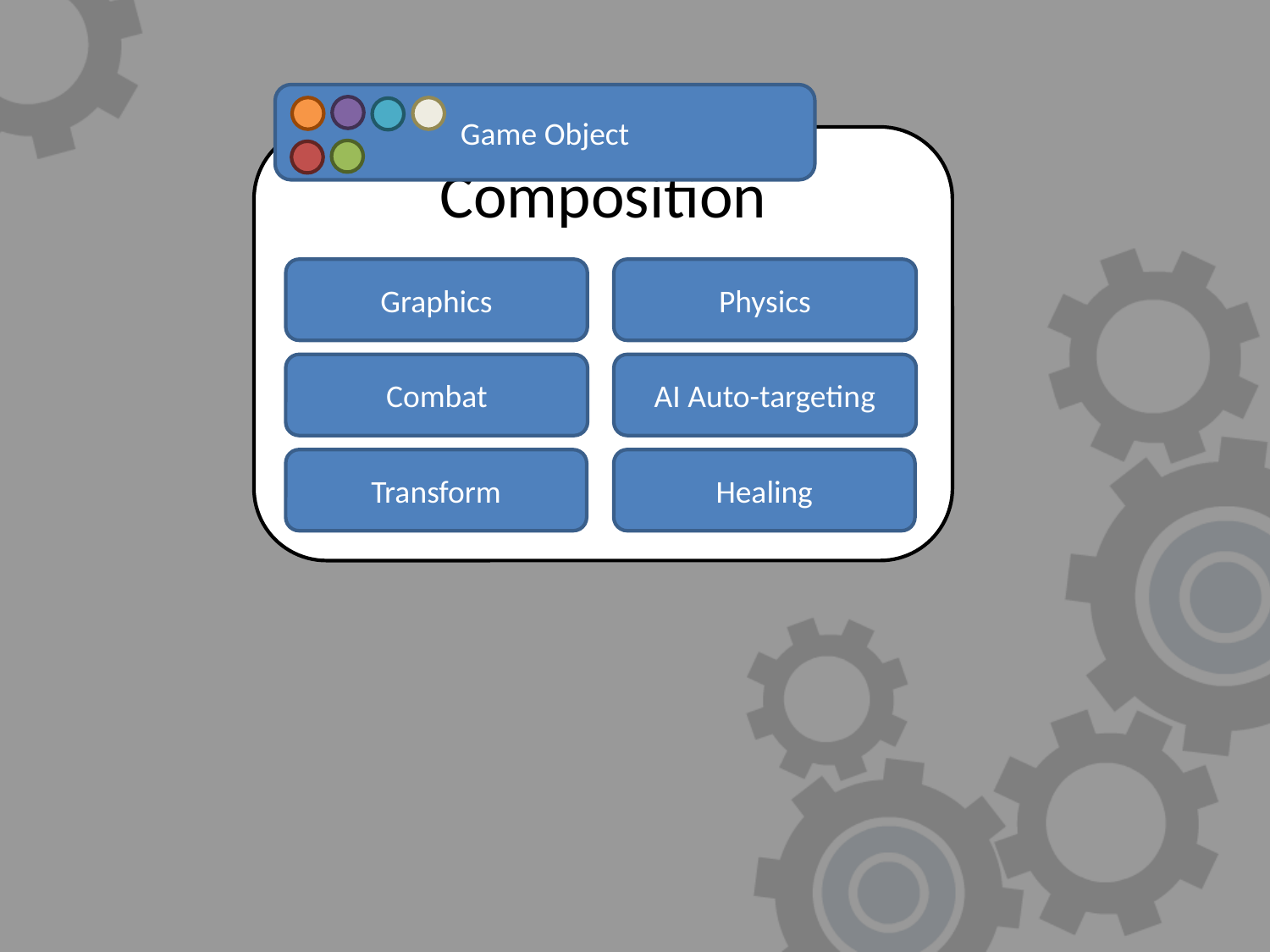

Game Object

Composition

Graphics
Physics
Combat
AI Auto-targeting
Transform
Healing